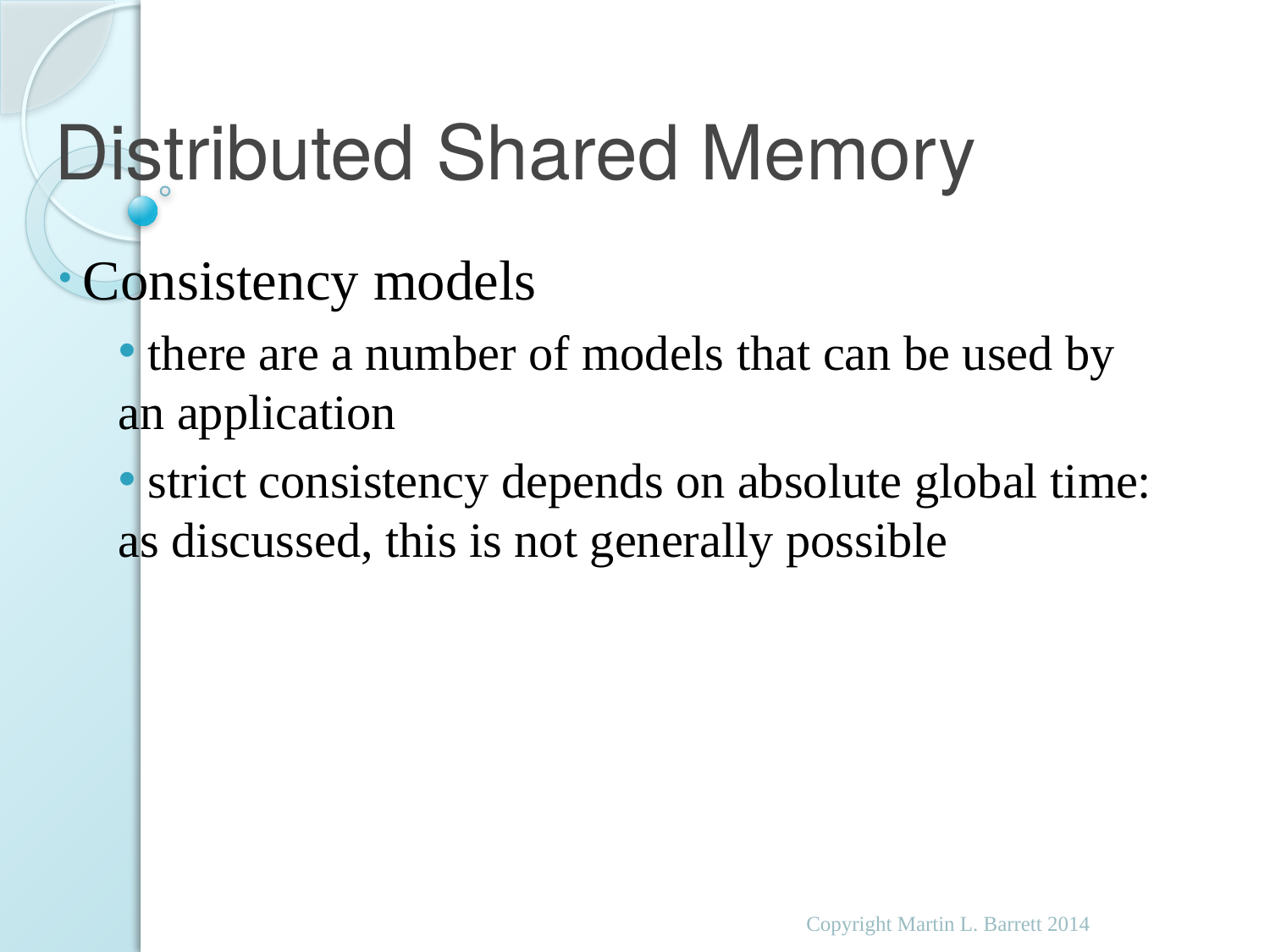

# Distributed Shared Memory
 Consistency models
 there are a number of models that can be used by an application
 strict consistency depends on absolute global time: as discussed, this is not generally possible
Copyright Martin L. Barrett 2014